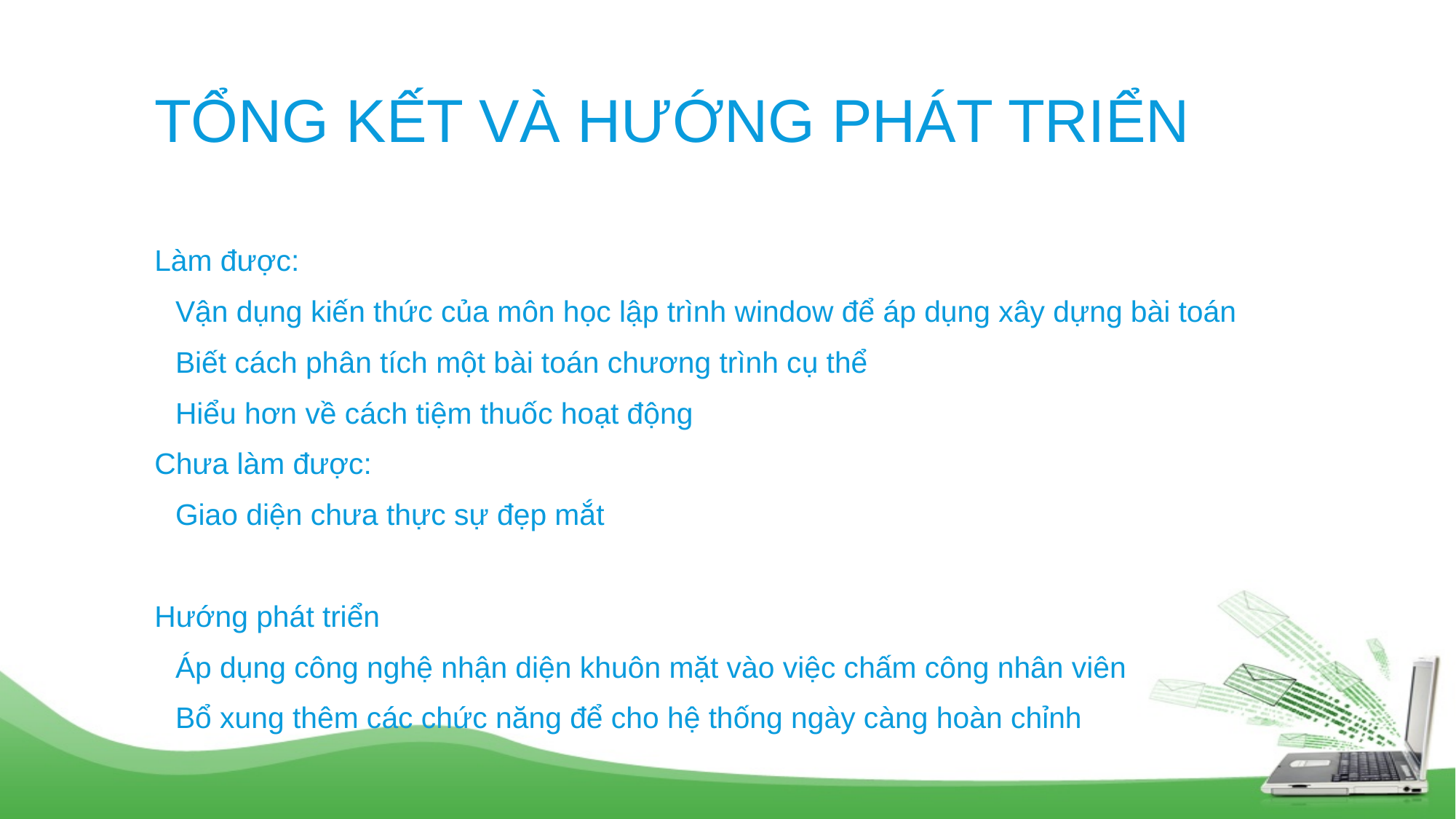

# TỔNG KẾT VÀ HƯỚNG PHÁT TRIỂN
Làm được:
Vận dụng kiến thức của môn học lập trình window để áp dụng xây dựng bài toán
Biết cách phân tích một bài toán chương trình cụ thể
Hiểu hơn về cách tiệm thuốc hoạt động
Chưa làm được:
Giao diện chưa thực sự đẹp mắt

Hướng phát triển
Áp dụng công nghệ nhận diện khuôn mặt vào việc chấm công nhân viên
Bổ xung thêm các chức năng để cho hệ thống ngày càng hoàn chỉnh